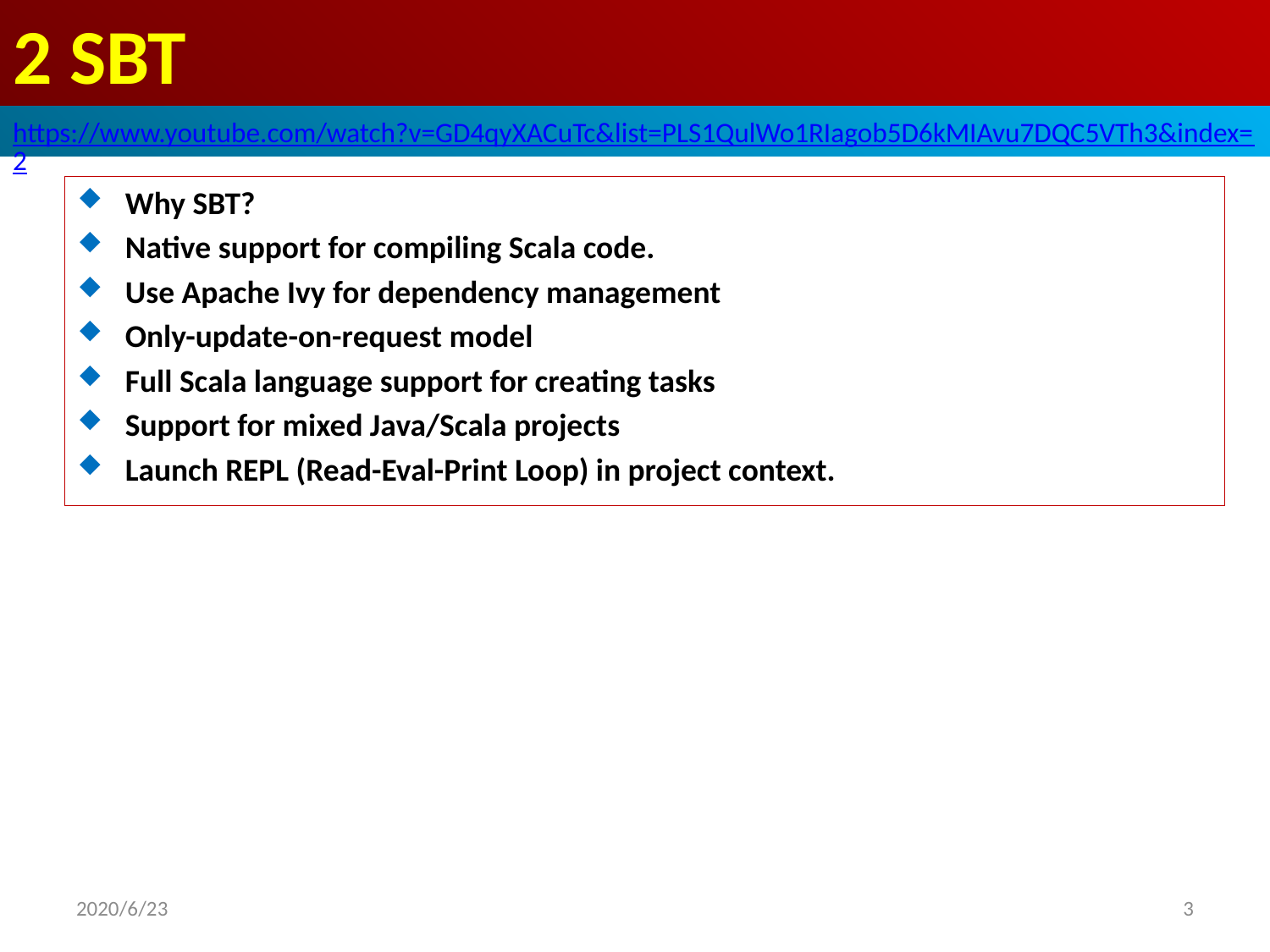

# 2 SBT
https://www.youtube.com/watch?v=GD4qyXACuTc&list=PLS1QulWo1RIagob5D6kMIAvu7DQC5VTh3&index=2
Why SBT?
Native support for compiling Scala code.
Use Apache Ivy for dependency management
Only-update-on-request model
Full Scala language support for creating tasks
Support for mixed Java/Scala projects
Launch REPL (Read-Eval-Print Loop) in project context.

2020/6/23
3